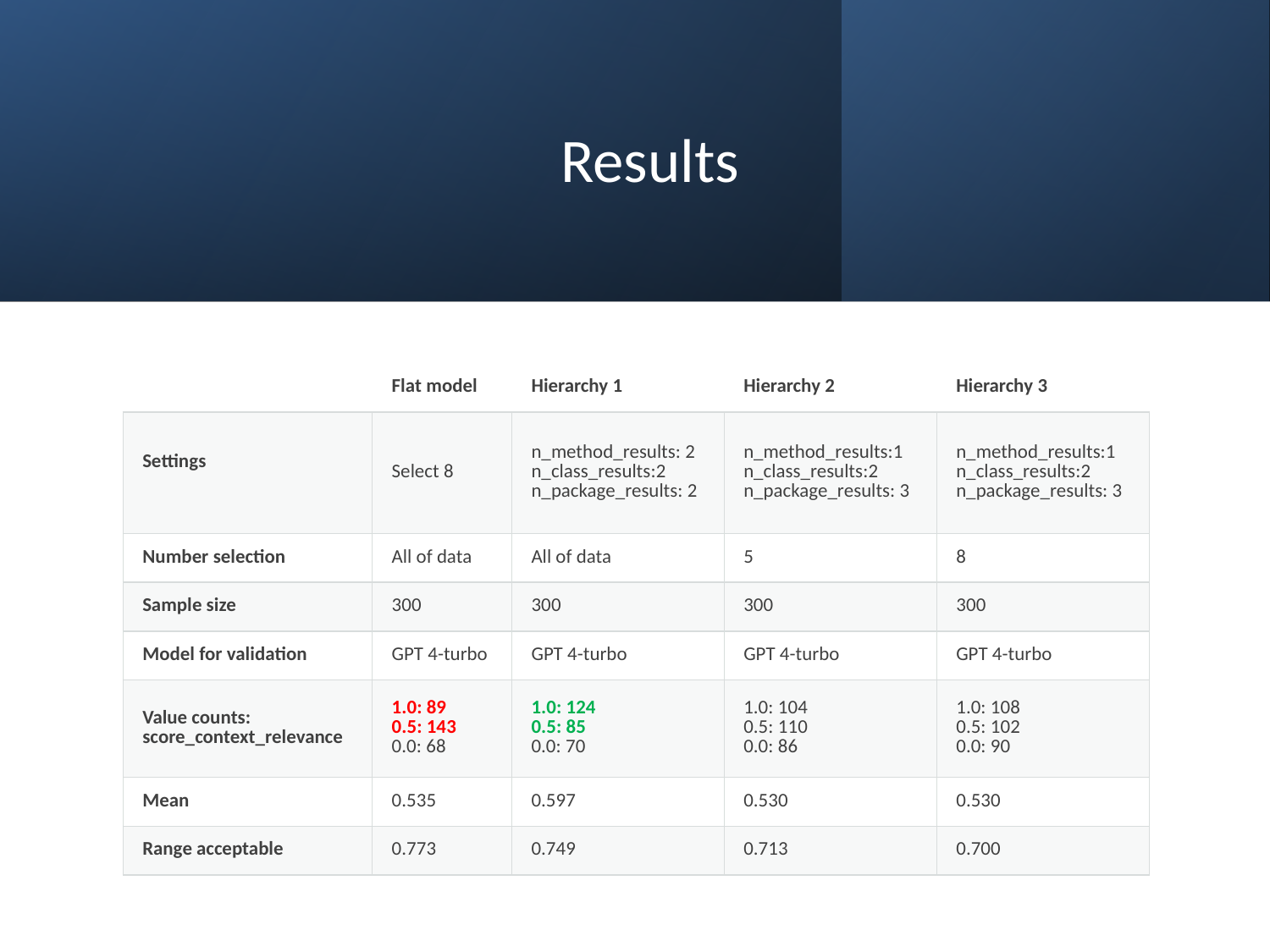

# Results
|  | Flat model | Hierarchy 1 | Hierarchy 2 | Hierarchy 3 |
| --- | --- | --- | --- | --- |
| Settings | Select 8 | n\_method\_results: 2 n\_class\_results:2 n\_package\_results: 2 | n\_method\_results:1 n\_class\_results:2 n\_package\_results: 3 | n\_method\_results:1 n\_class\_results:2 n\_package\_results: 3 |
| Number selection | All of data | All of data | 5 | 8 |
| Sample size | 300 | 300 | 300 | 300 |
| Model for validation | GPT 4-turbo | GPT 4-turbo | GPT 4-turbo | GPT 4-turbo |
| Value counts: score\_context\_relevance | 1.0: 89 0.5: 143 0.0: 68 | 1.0: 124 0.5: 85 0.0: 70 | 1.0: 104 0.5: 110 0.0: 86 | 1.0: 108 0.5: 102 0.0: 90 |
| Mean | 0.535 | 0.597 | 0.530 | 0.530 |
| Range acceptable | 0.773 | 0.749 | 0.713 | 0.700 |